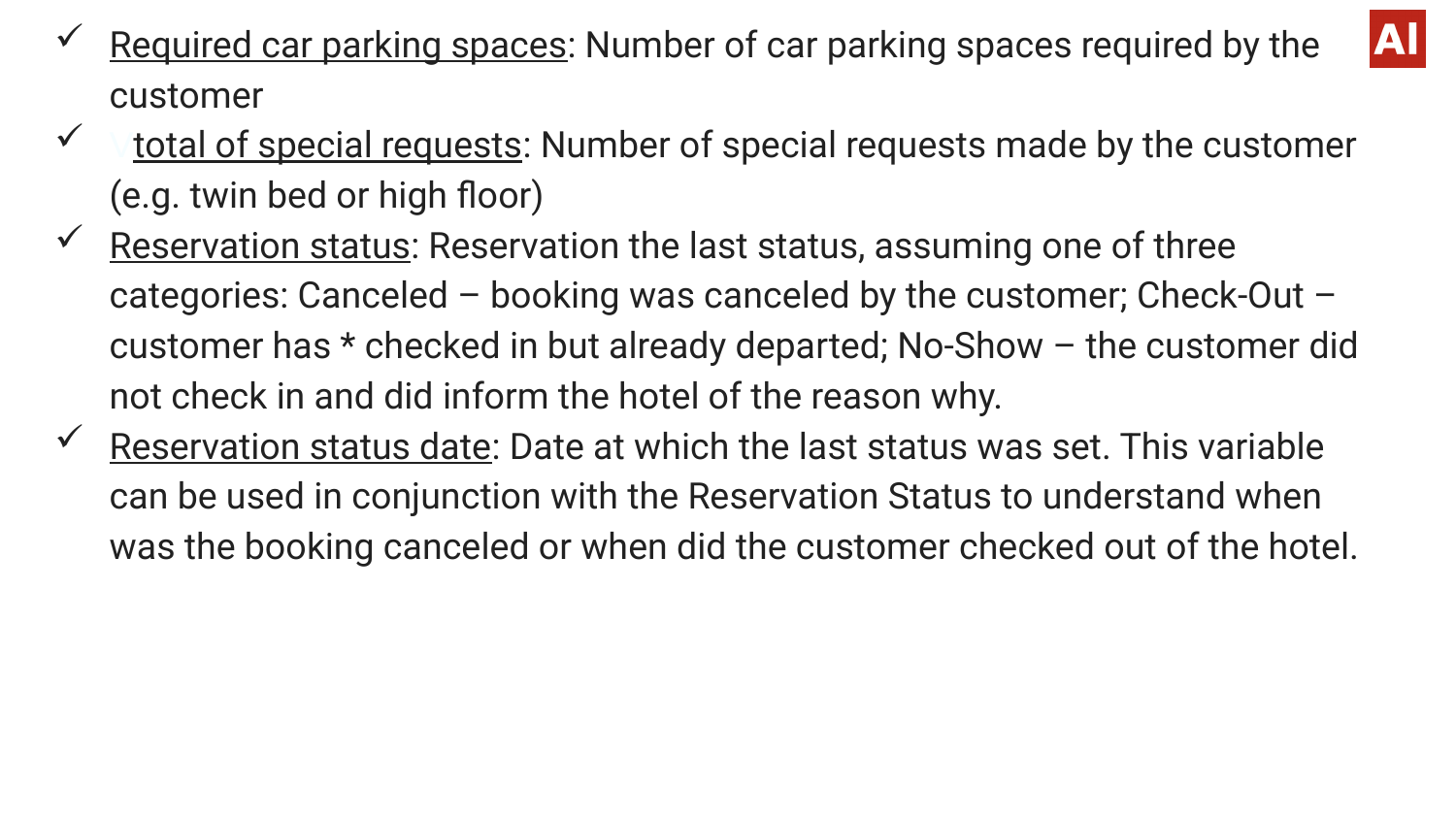

Required car parking spaces: Number of car parking spaces required by the customer
Vtotal of special requests: Number of special requests made by the customer (e.g. twin bed or high floor)
Reservation status: Reservation the last status, assuming one of three categories: Canceled – booking was canceled by the customer; Check-Out – customer has * checked in but already departed; No-Show – the customer did not check in and did inform the hotel of the reason why.
Reservation status date: Date at which the last status was set. This variable can be used in conjunction with the Reservation Status to understand when was the booking canceled or when did the customer checked out of the hotel.